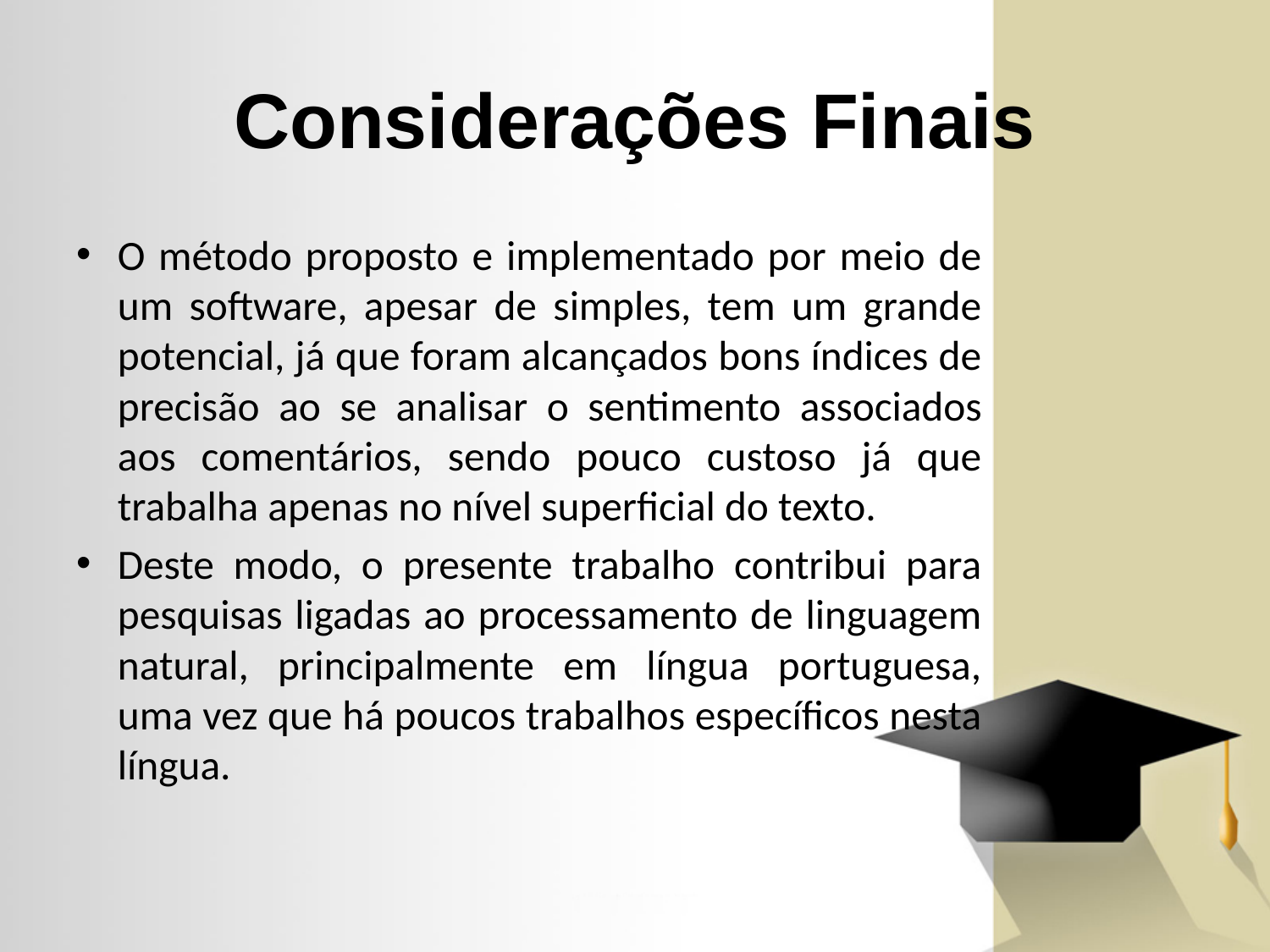

# Considerações Finais
O método proposto e implementado por meio de um software, apesar de simples, tem um grande potencial, já que foram alcançados bons índices de precisão ao se analisar o sentimento associados aos comentários, sendo pouco custoso já que trabalha apenas no nível superficial do texto.
Deste modo, o presente trabalho contribui para pesquisas ligadas ao processamento de linguagem natural, principalmente em língua portuguesa, uma vez que há poucos trabalhos específicos nesta língua.